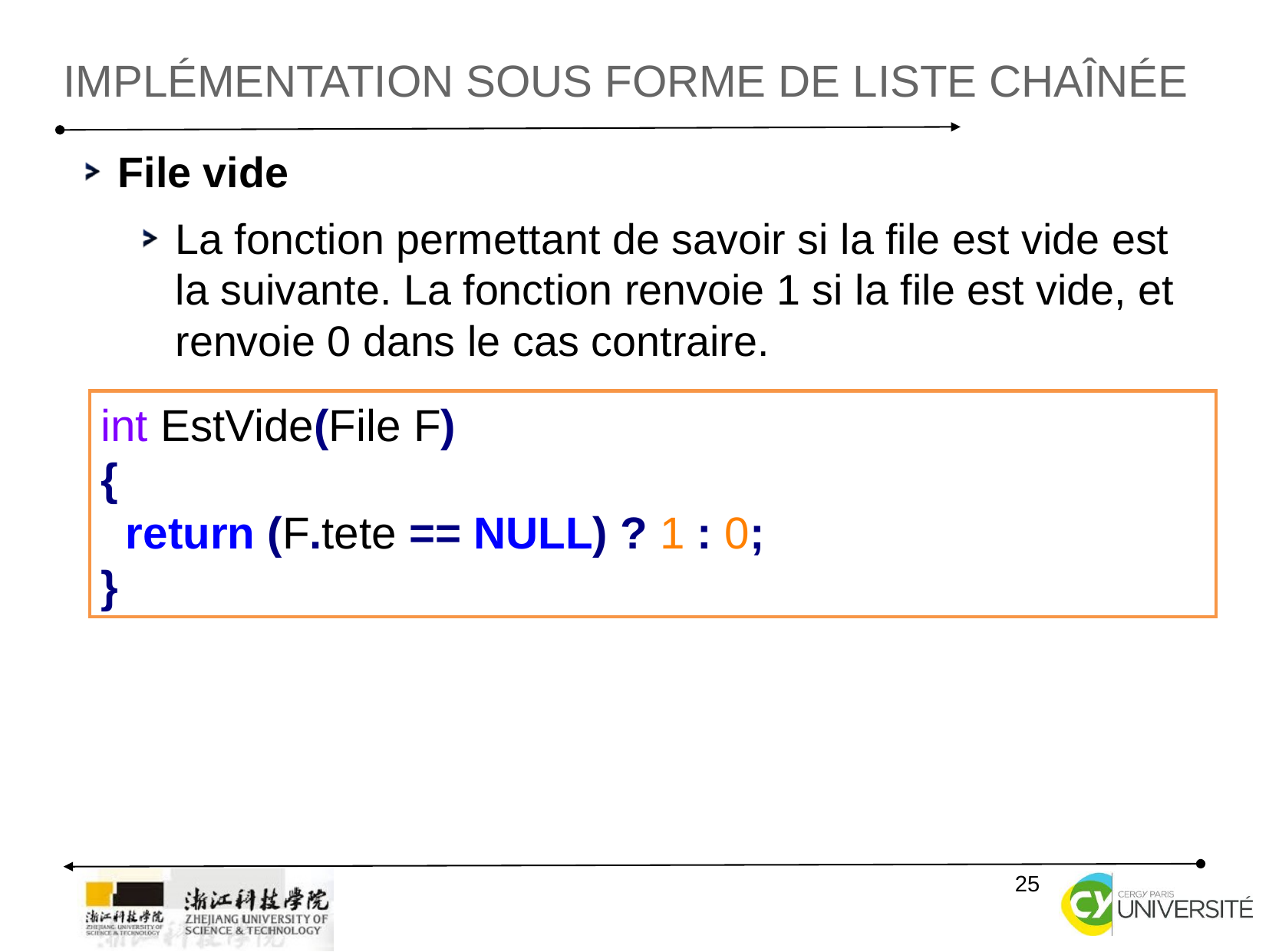

IMPLÉMENTATION SOUS FORME DE LISTE CHAÎNÉE
File vide
La fonction permettant de savoir si la file est vide est la suivante. La fonction renvoie 1 si la file est vide, et renvoie 0 dans le cas contraire.

int EstVide(File F)
{
  return (F.tete == NULL) ? 1 : 0;
}